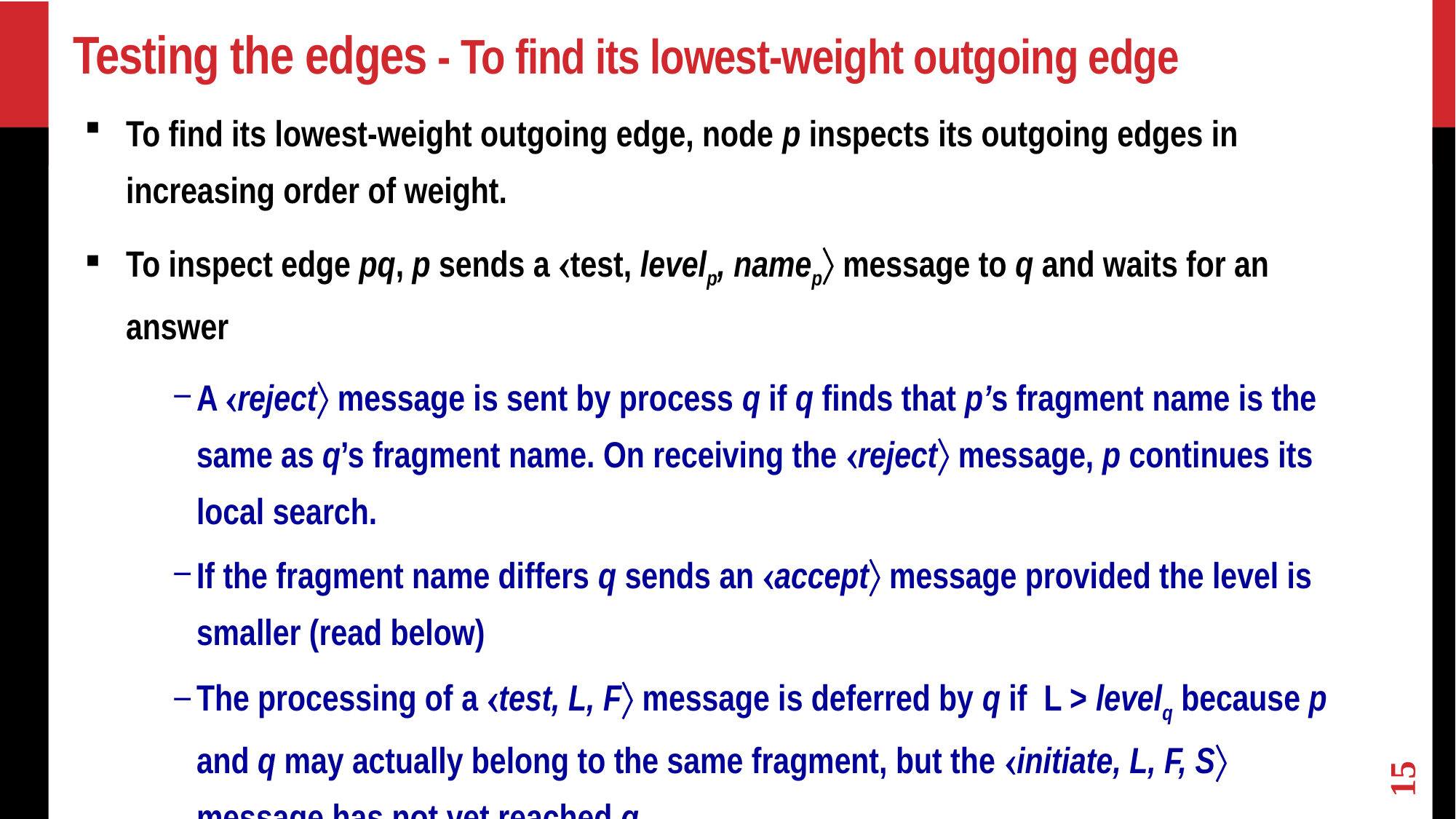

# Testing the edges - To find its lowest-weight outgoing edge
To find its lowest-weight outgoing edge, node p inspects its outgoing edges in increasing order of weight.
To inspect edge pq, p sends a 〈test, levelp, namep〉 message to q and waits for an answer
A 〈reject〉 message is sent by process q if q finds that p’s fragment name is the same as q’s fragment name. On receiving the 〈reject〉 message, p continues its local search.
If the fragment name differs q sends an 〈accept〉 message provided the level is smaller (read below)
The processing of a 〈test, L, F〉 message is deferred by q if  L > levelq because p and q may actually belong to the same fragment, but the 〈initiate, L, F, S〉 message has not yet reached q
15